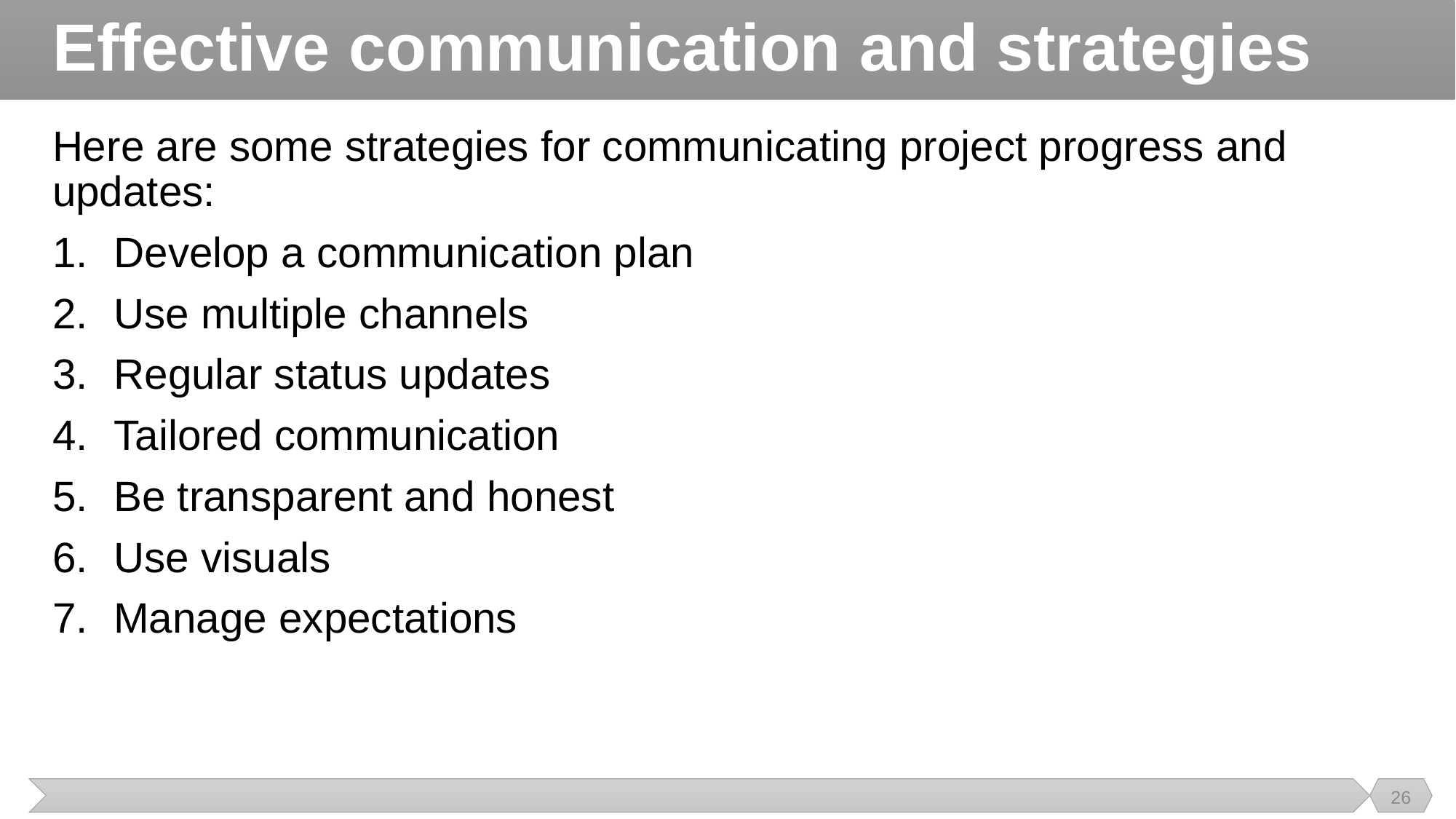

# Effective communication and strategies
Here are some strategies for communicating project progress and updates:
Develop a communication plan
Use multiple channels
Regular status updates
Tailored communication
Be transparent and honest
Use visuals
Manage expectations
26